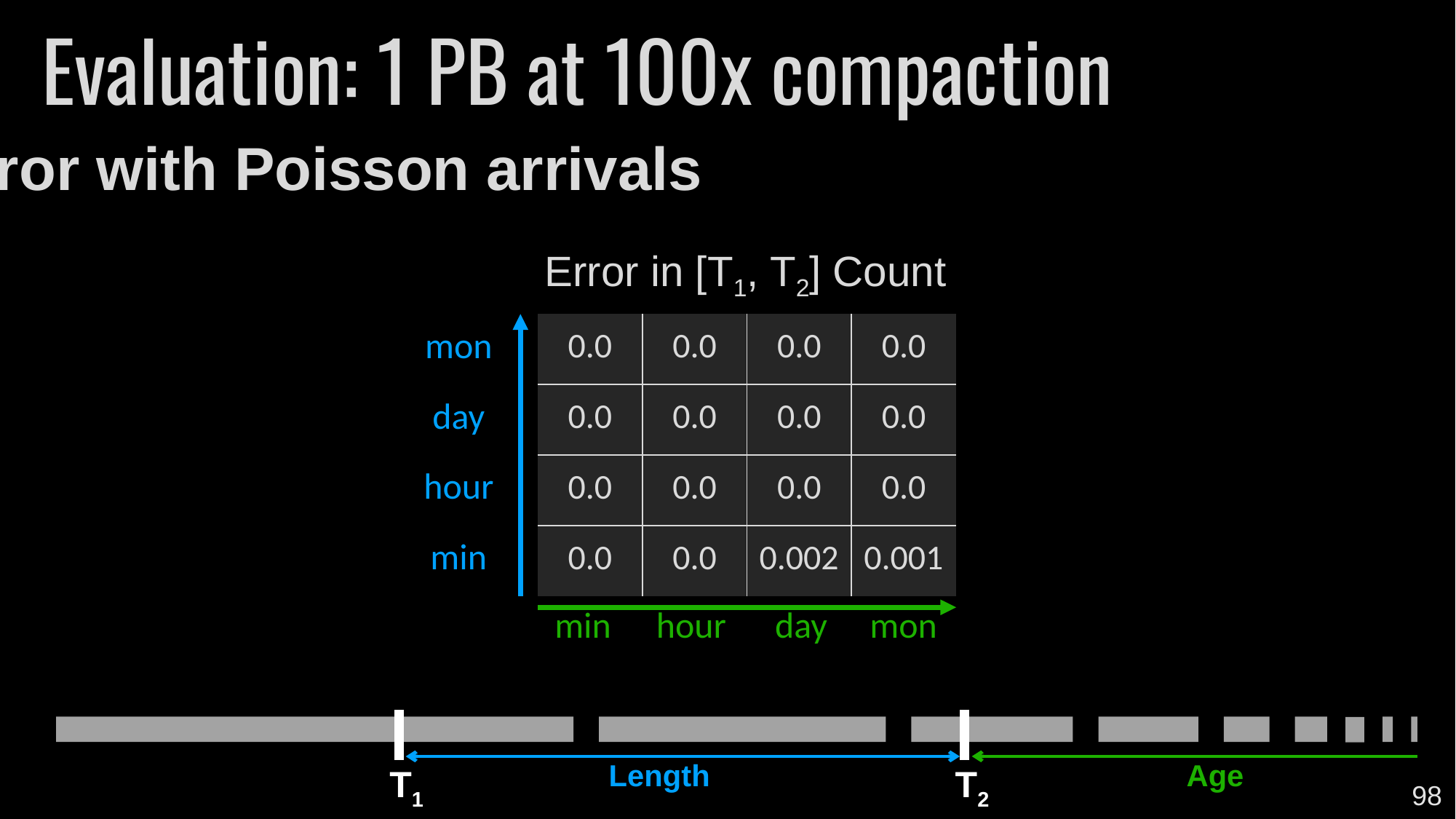

# Evaluation: 1 PB at 100x compaction
Error with Poisson arrivals
Error in [T1, T2] Count
| mon |
| --- |
| day |
| hour |
| min |
| 0.0 | 0.0 | 0.0 | 0.0 |
| --- | --- | --- | --- |
| 0.0 | 0.0 | 0.0 | 0.0 |
| 0.0 | 0.0 | 0.0 | 0.0 |
| 0.0 | 0.0 | 0.002 | 0.001 |
| min | hour | day | mon |
| --- | --- | --- | --- |

Age
Length
T1
T2
98